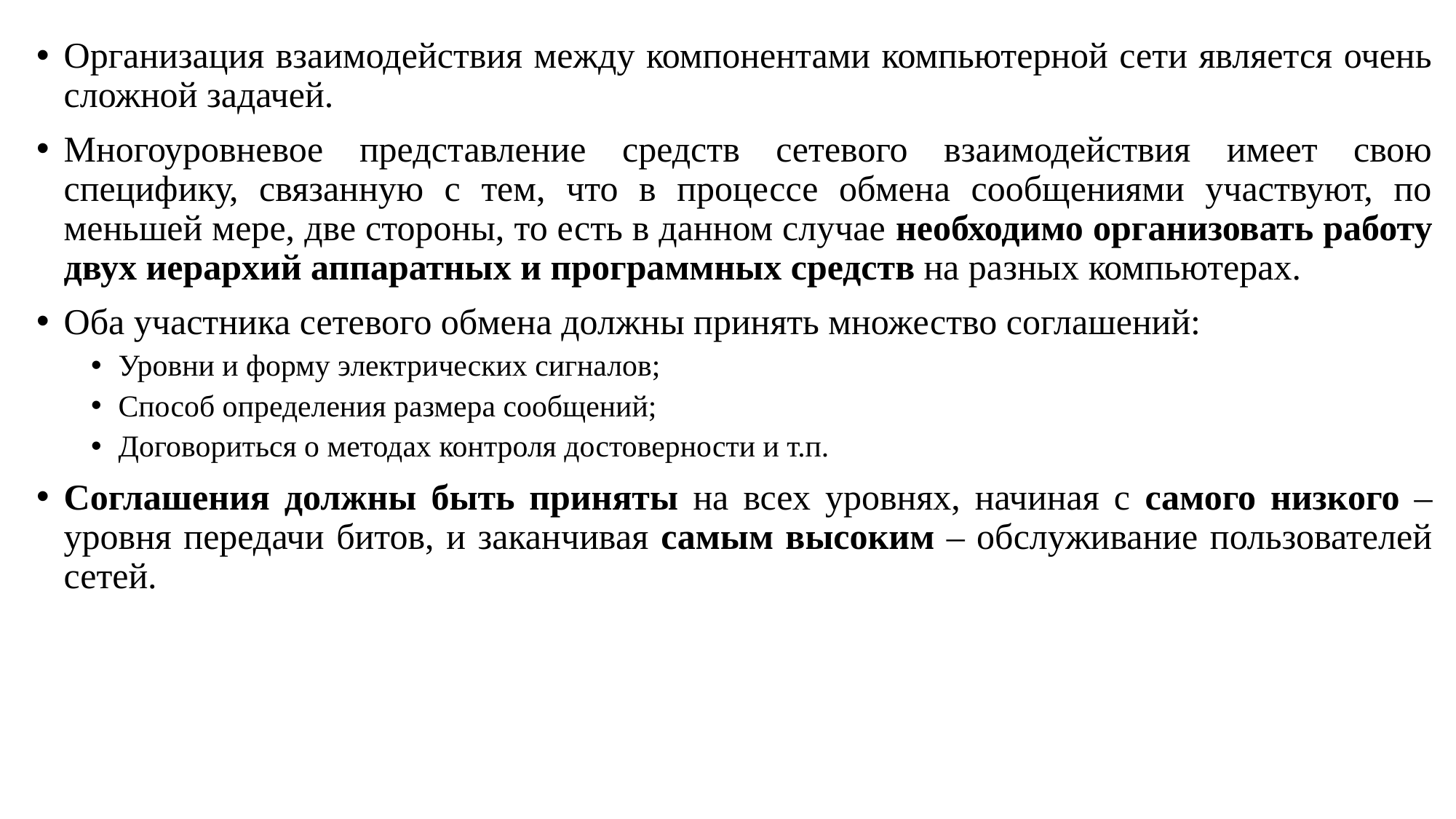

Организация взаимодействия между компонентами компьютерной сети является очень сложной задачей.
Многоуровневое представление средств сетевого взаимодействия имеет свою специфику, связанную с тем, что в процессе обмена сообщениями участвуют, по меньшей мере, две стороны, то есть в данном случае необходимо организовать работу двух иерархий аппаратных и программных средств на разных компьютерах.
Оба участника сетевого обмена должны принять множество соглашений:
Уровни и форму электрических сигналов;
Способ определения размера сообщений;
Договориться о методах контроля достоверности и т.п.
Соглашения должны быть приняты на всех уровнях, начиная с самого низкого – уровня передачи битов, и заканчивая самым высоким – обслуживание пользователей сетей.